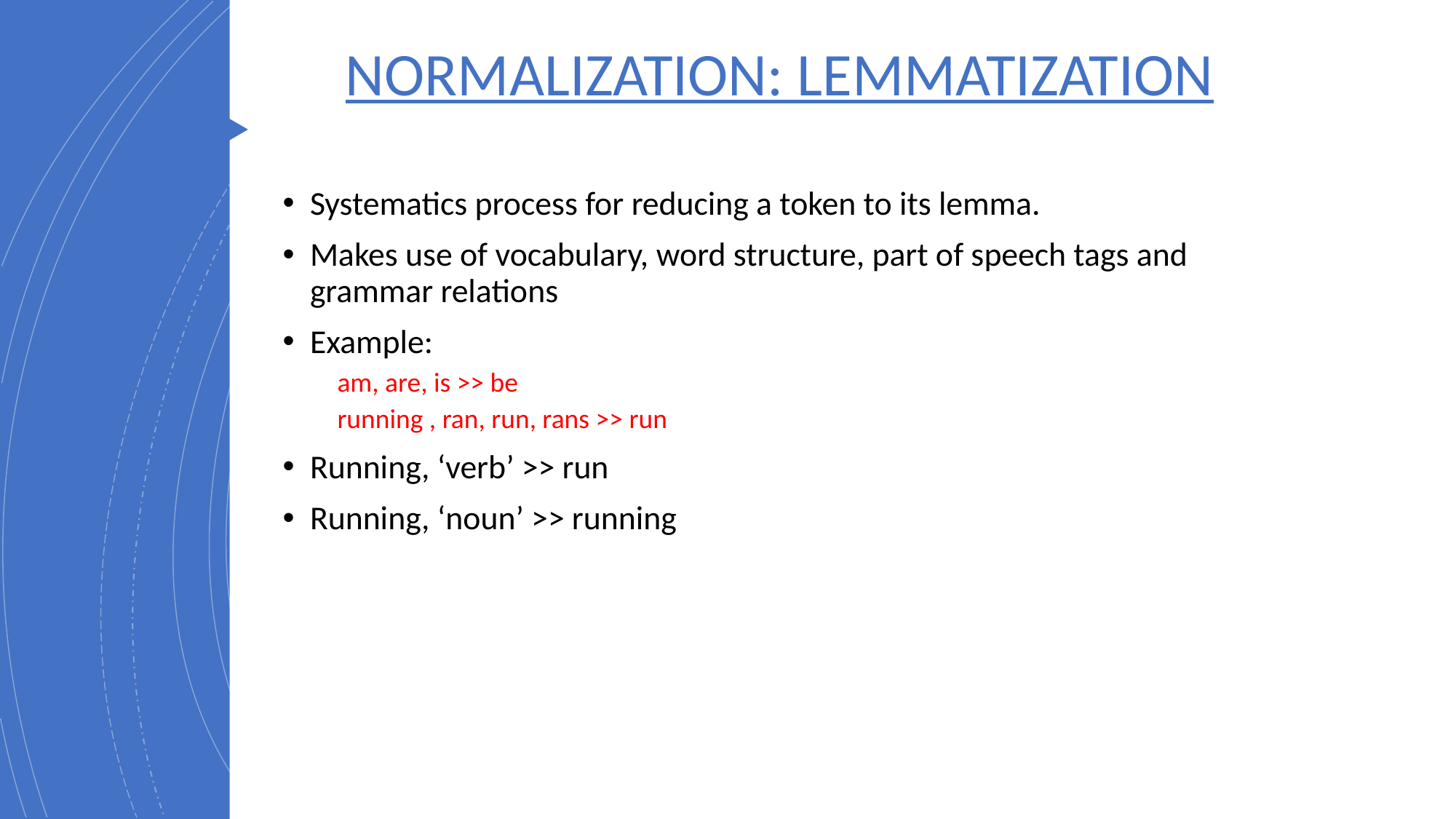

# NORMALIZATION: LEMMATIZATION

Systematics process for reducing a token to its lemma.
Makes use of vocabulary, word structure, part of speech tags and grammar relations
Example:
am, are, is >> be
running , ran, run, rans >> run
Running, ‘verb’ >> run
Running, ‘noun’ >> running